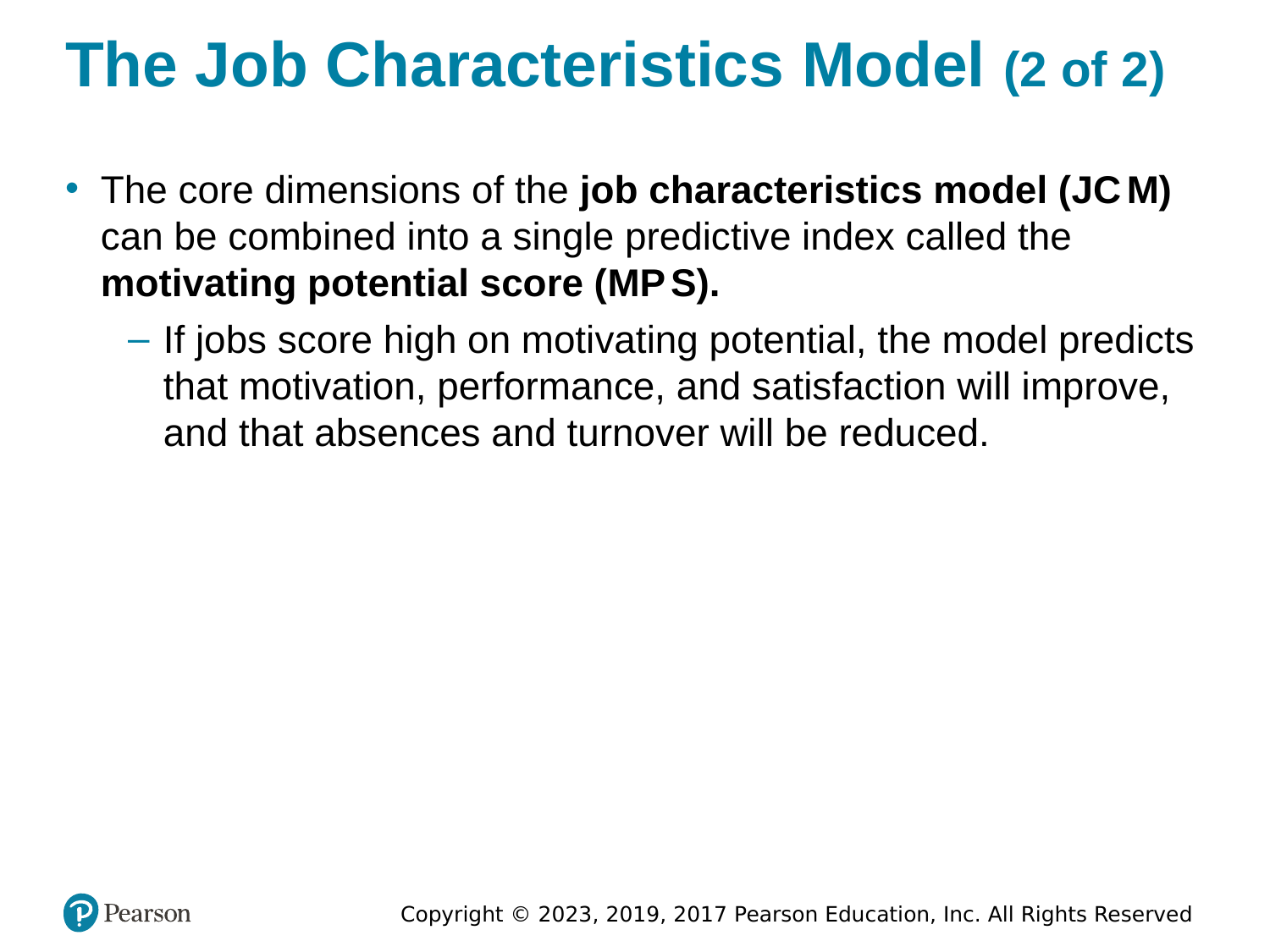

# The Job Characteristics Model (2 of 2)
The core dimensions of the job characteristics model (J C M) can be combined into a single predictive index called the motivating potential score (M P S).
If jobs score high on motivating potential, the model predicts that motivation, performance, and satisfaction will improve, and that absences and turnover will be reduced.